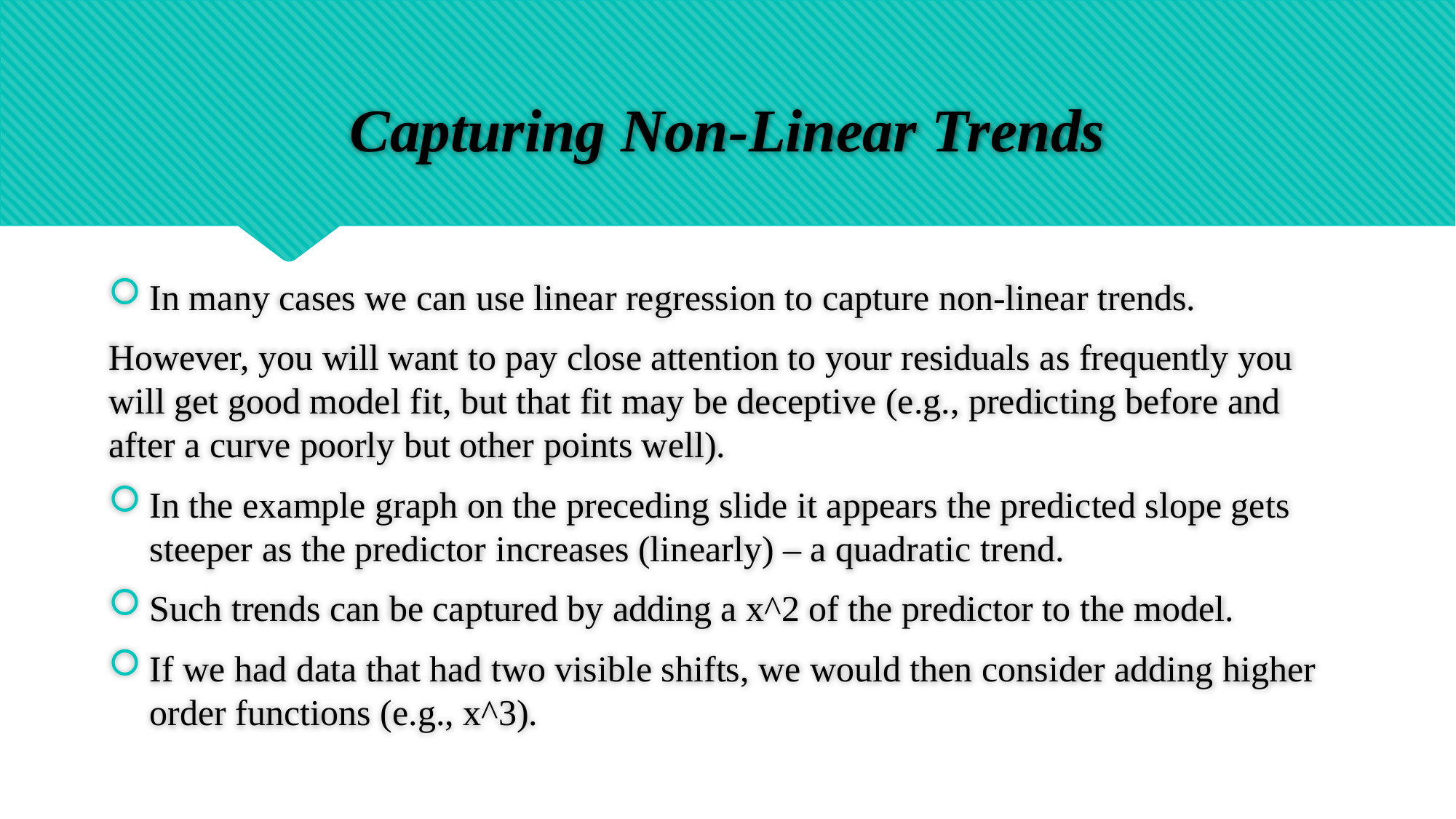

# Capturing Non-Linear Trends
In many cases we can use linear regression to capture non-linear trends.
However, you will want to pay close attention to your residuals as frequently you will get good model fit, but that fit may be deceptive (e.g., predicting before and after a curve poorly but other points well).
In the example graph on the preceding slide it appears the predicted slope gets steeper as the predictor increases (linearly) – a quadratic trend.
Such trends can be captured by adding a x^2 of the predictor to the model.
If we had data that had two visible shifts, we would then consider adding higher order functions (e.g., x^3).